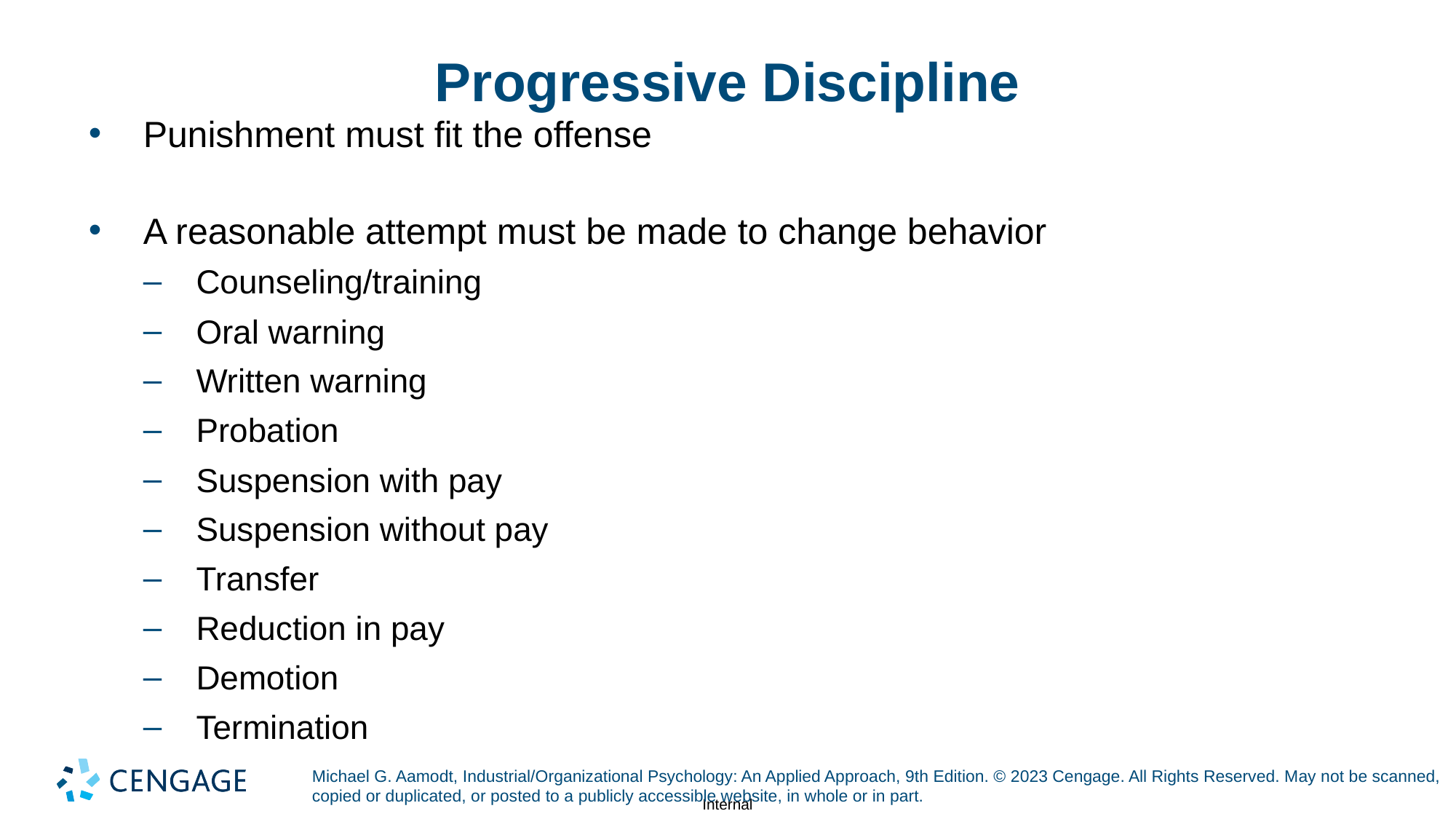

# Progressive Discipline
Punishment must fit the offense
A reasonable attempt must be made to change behavior
Counseling/training
Oral warning
Written warning
Probation
Suspension with pay
Suspension without pay
Transfer
Reduction in pay
Demotion
Termination